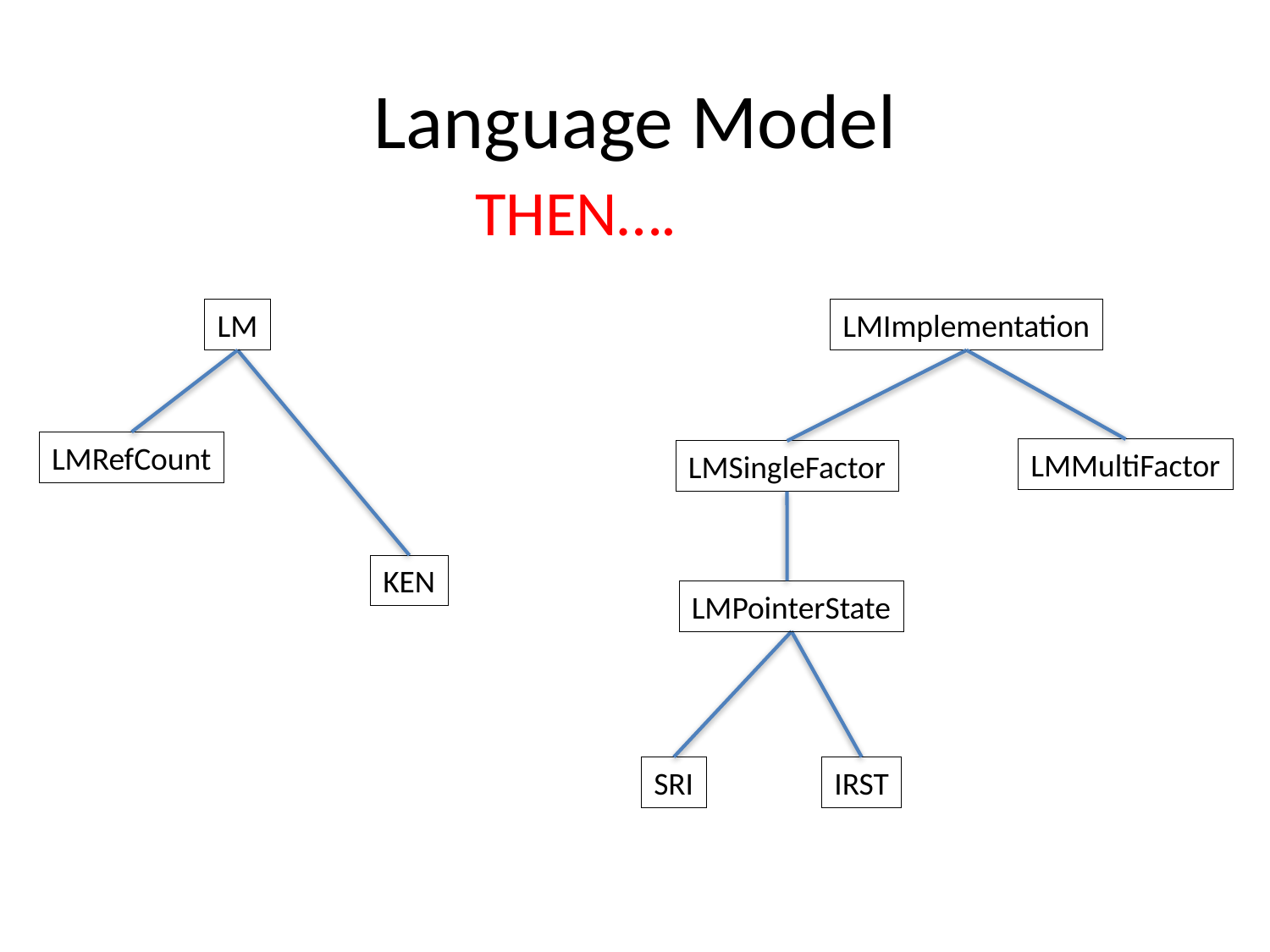

# Language Model
THEN….
LM
LMImplementation
LMRefCount
LMMultiFactor
LMSingleFactor
KEN
LMPointerState
SRI
IRST